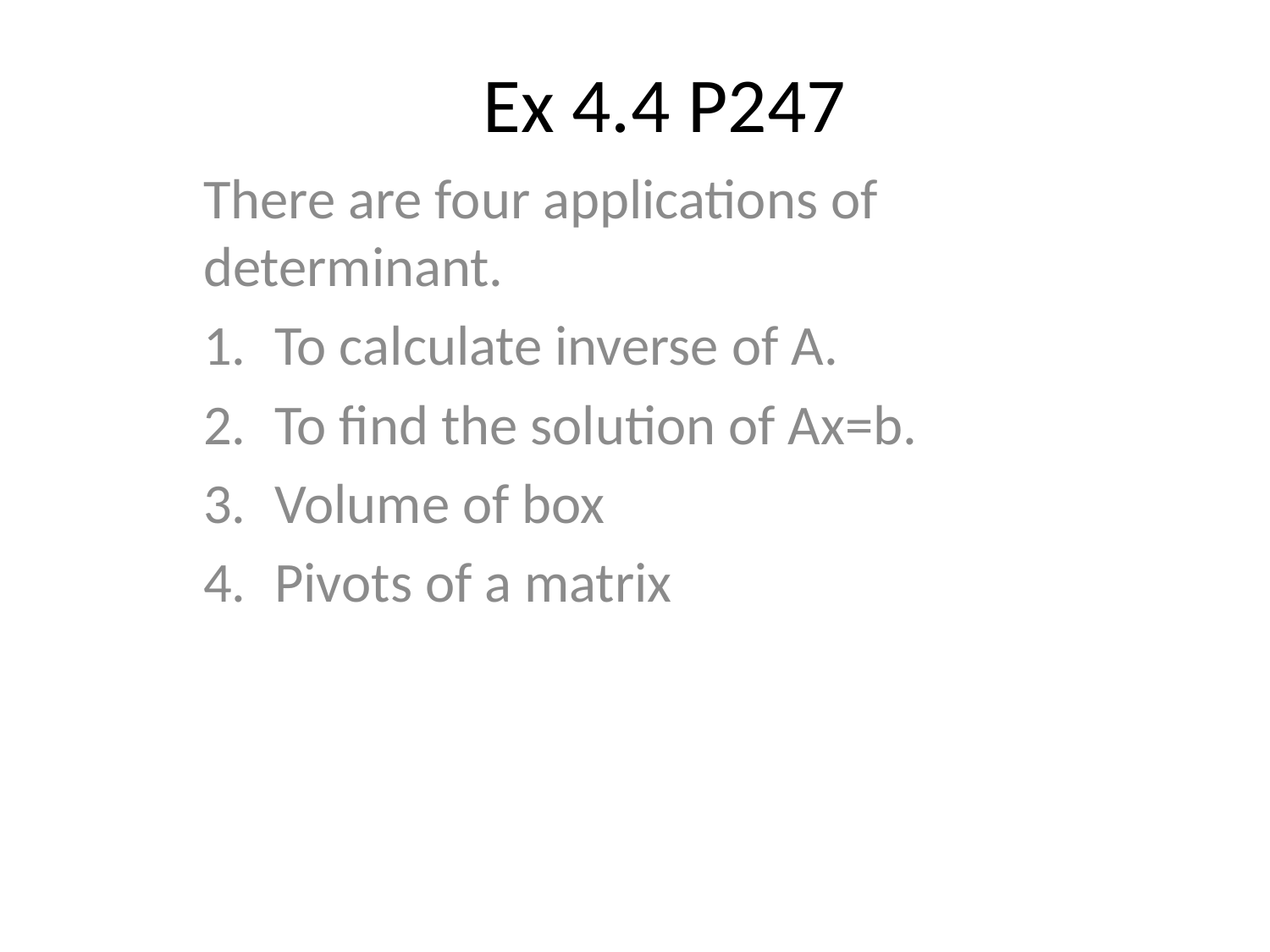

# Ex 4.4 P247
There are four applications of determinant.
To calculate inverse of A.
To find the solution of Ax=b.
Volume of box
Pivots of a matrix